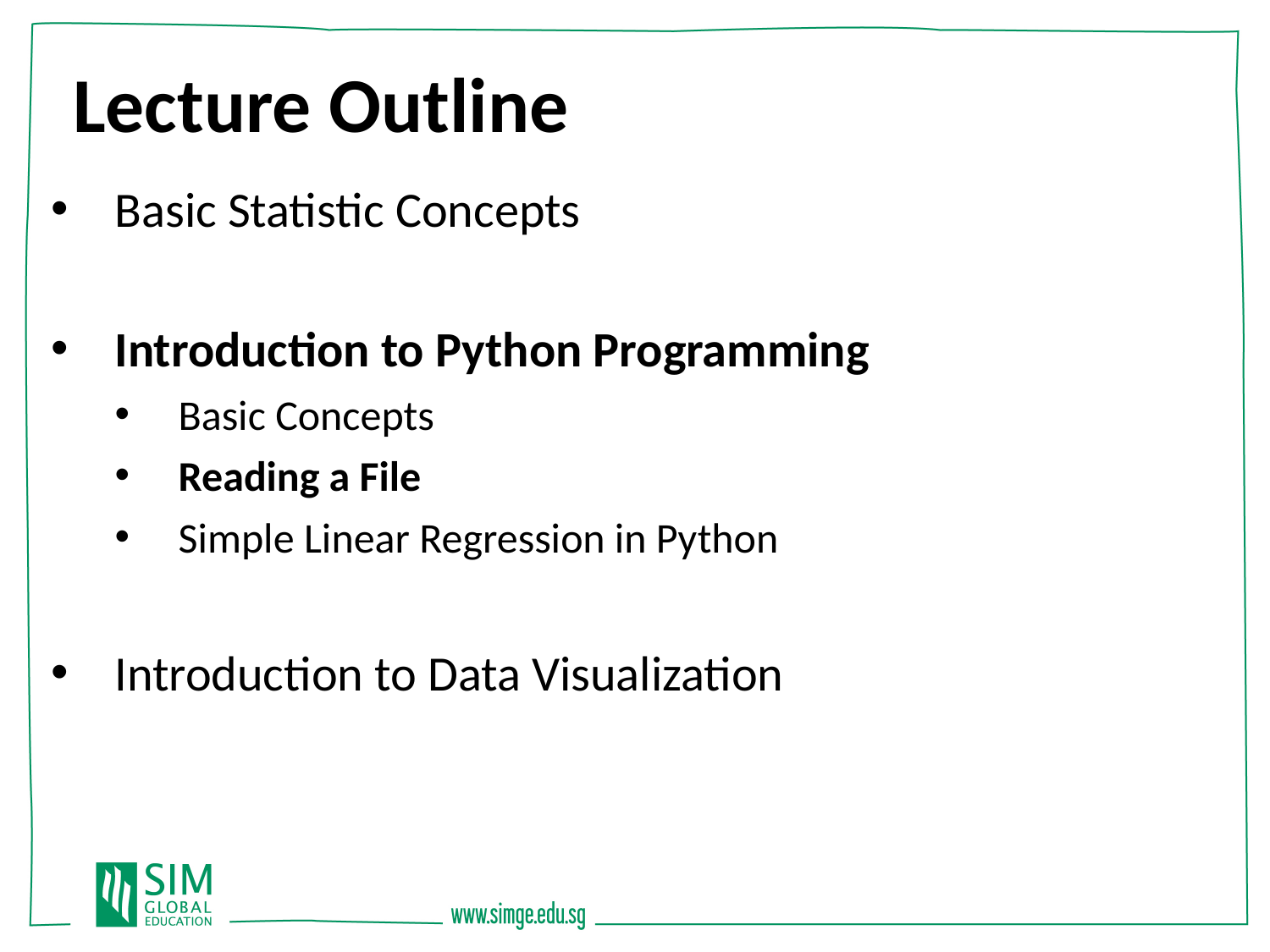

Lecture Outline
Basic Statistic Concepts

Introduction to Python Programming
Basic Concepts
Reading a File
Simple Linear Regression in Python

Introduction to Data Visualization